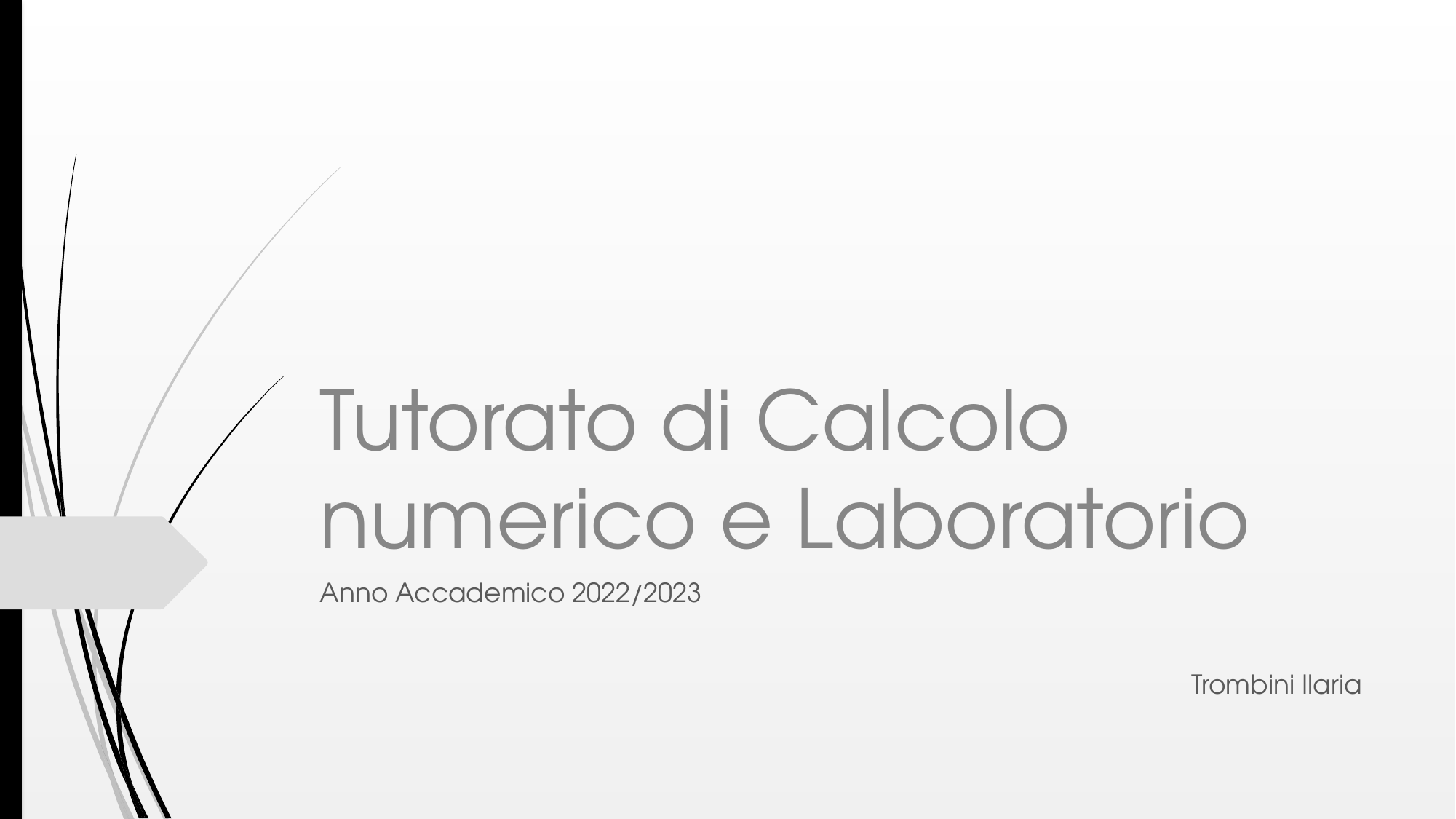

# Tutorato di Calcolo numerico e Laboratorio
Anno Accademico 2022/2023

Trombini Ilaria